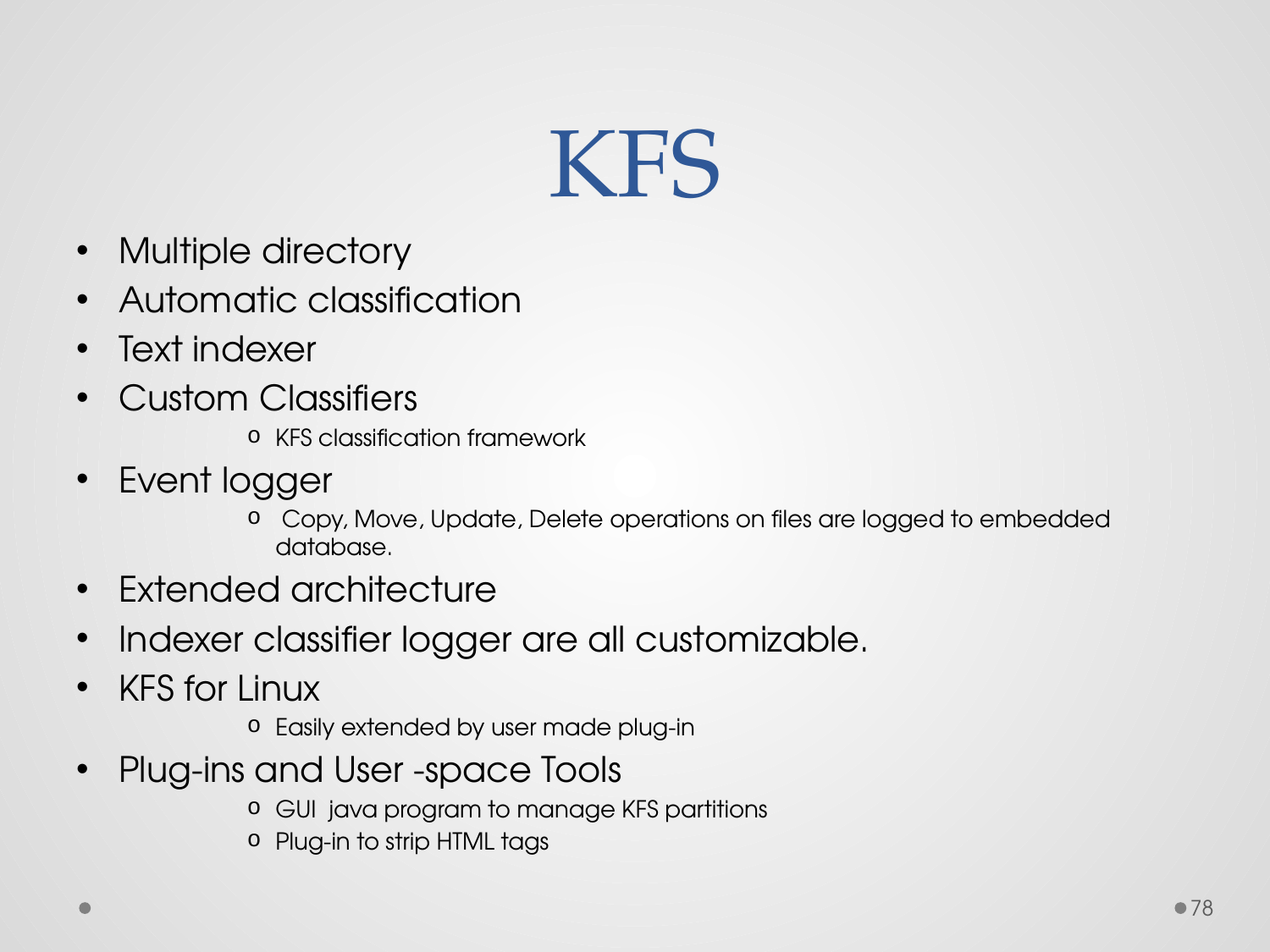

# KFS
Multiple directory
Automatic classification
Text indexer
Custom Classifiers
KFS classification framework
Event logger
 Copy, Move, Update, Delete operations on files are logged to embedded database.
Extended architecture
Indexer classifier logger are all customizable.
KFS for Linux
Easily extended by user made plug-in
Plug-ins and User -space Tools
GUI  java program to manage KFS partitions
Plug-in to strip HTML tags

78